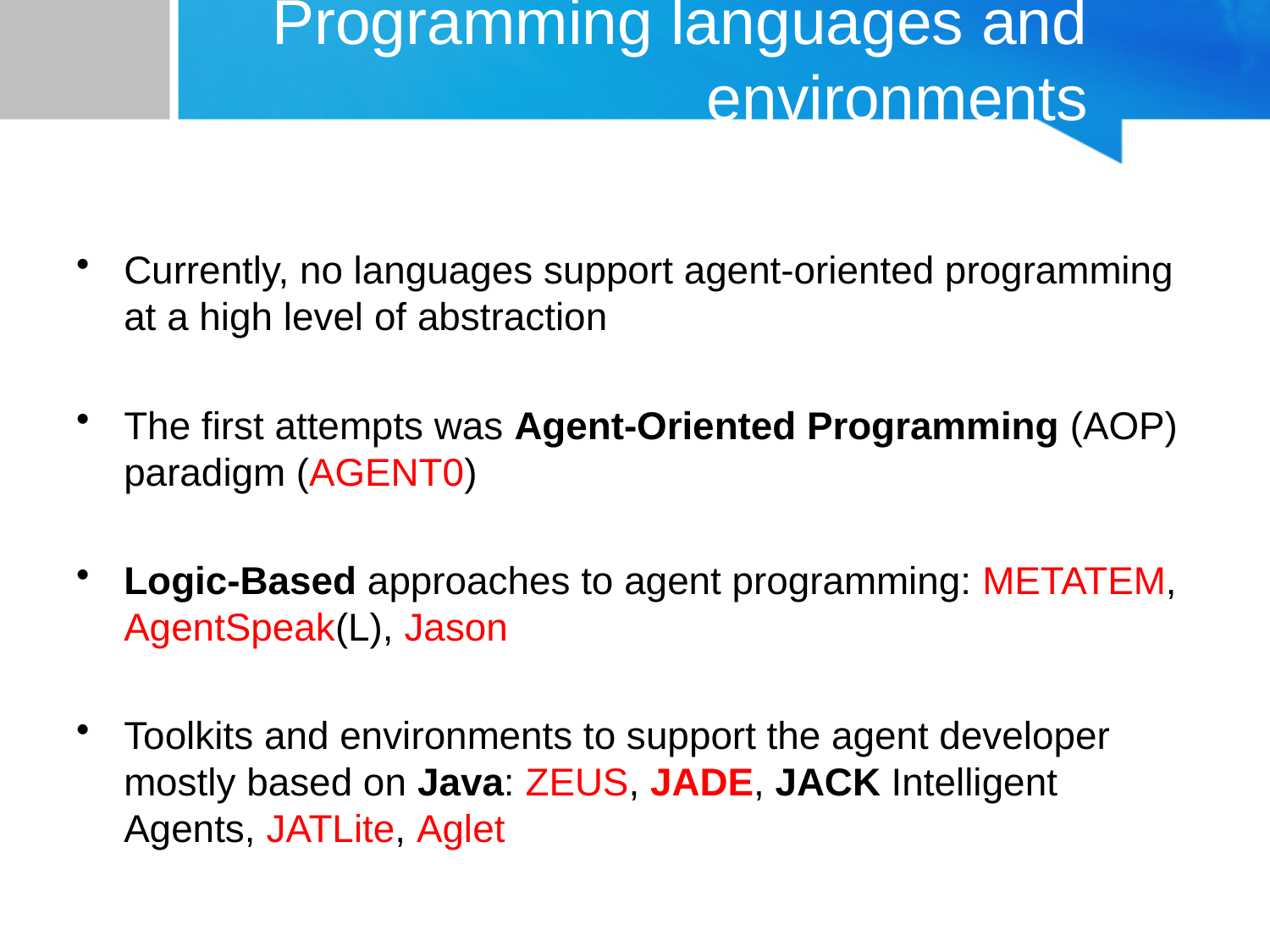

# Programming languages and environments
Currently, no languages support agent-oriented programming at a high level of abstraction

The first attempts was Agent-Oriented Programming (AOP) paradigm (AGENT0)

Logic-Based approaches to agent programming: METATEM, AgentSpeak(L), Jason

Toolkits and environments to support the agent developer mostly based on Java: ZEUS, JADE, JACK Intelligent Agents, JATLite, Aglet
KK04203 Intelligent Agents